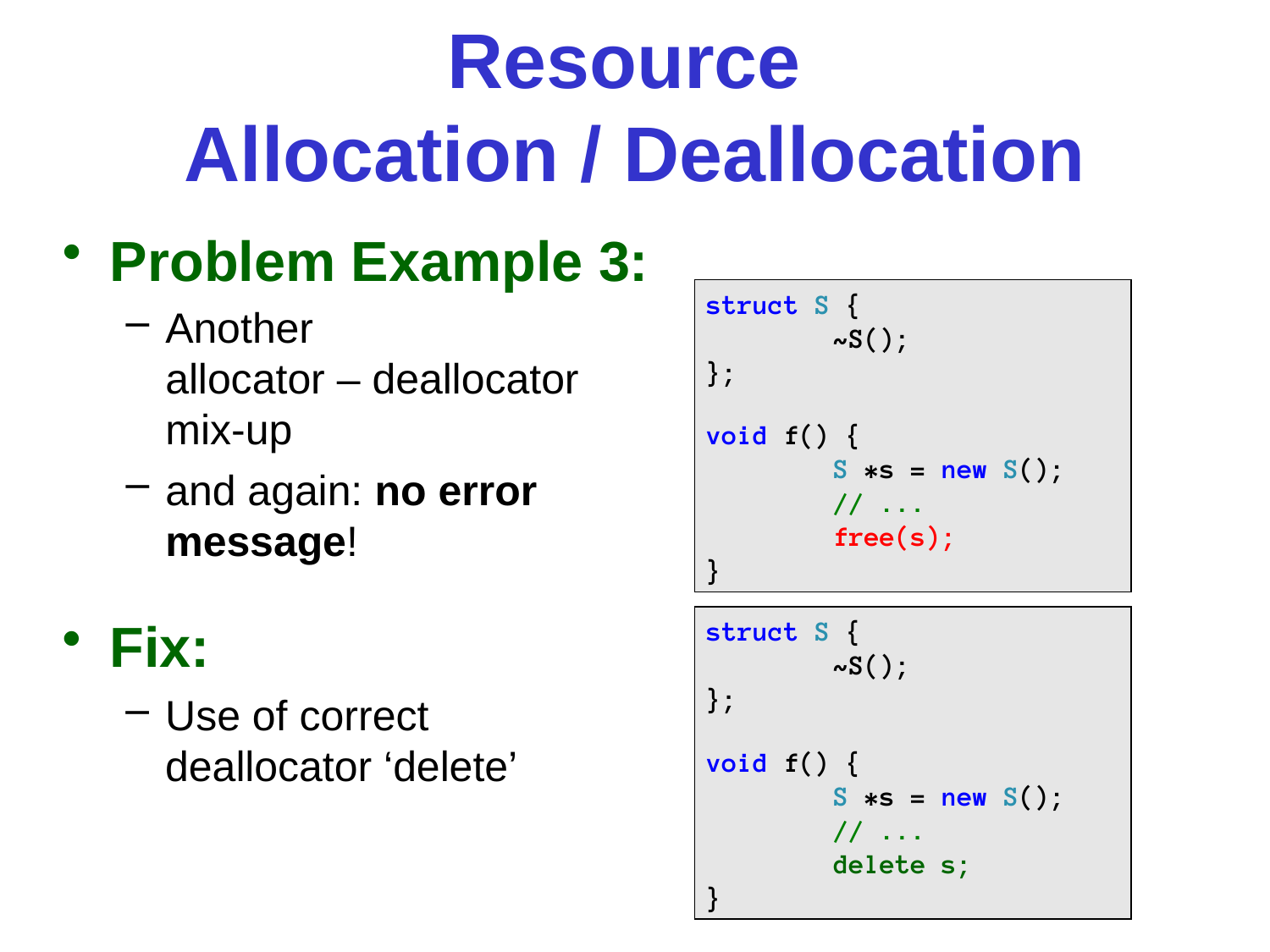

# Resource Allocation / Deallocation
Problem Example 3:
Another
allocator – deallocator
mix-up
and again: no error
message!

struct S {
	~S();
};

void f() {
	S *s = new S();
	// ...
	free(s);
}
Fix:
Use of correct
deallocator ‘delete’

struct S {
	~S();
};

void f() {
	S *s = new S();
	// ...
	delete s;
}